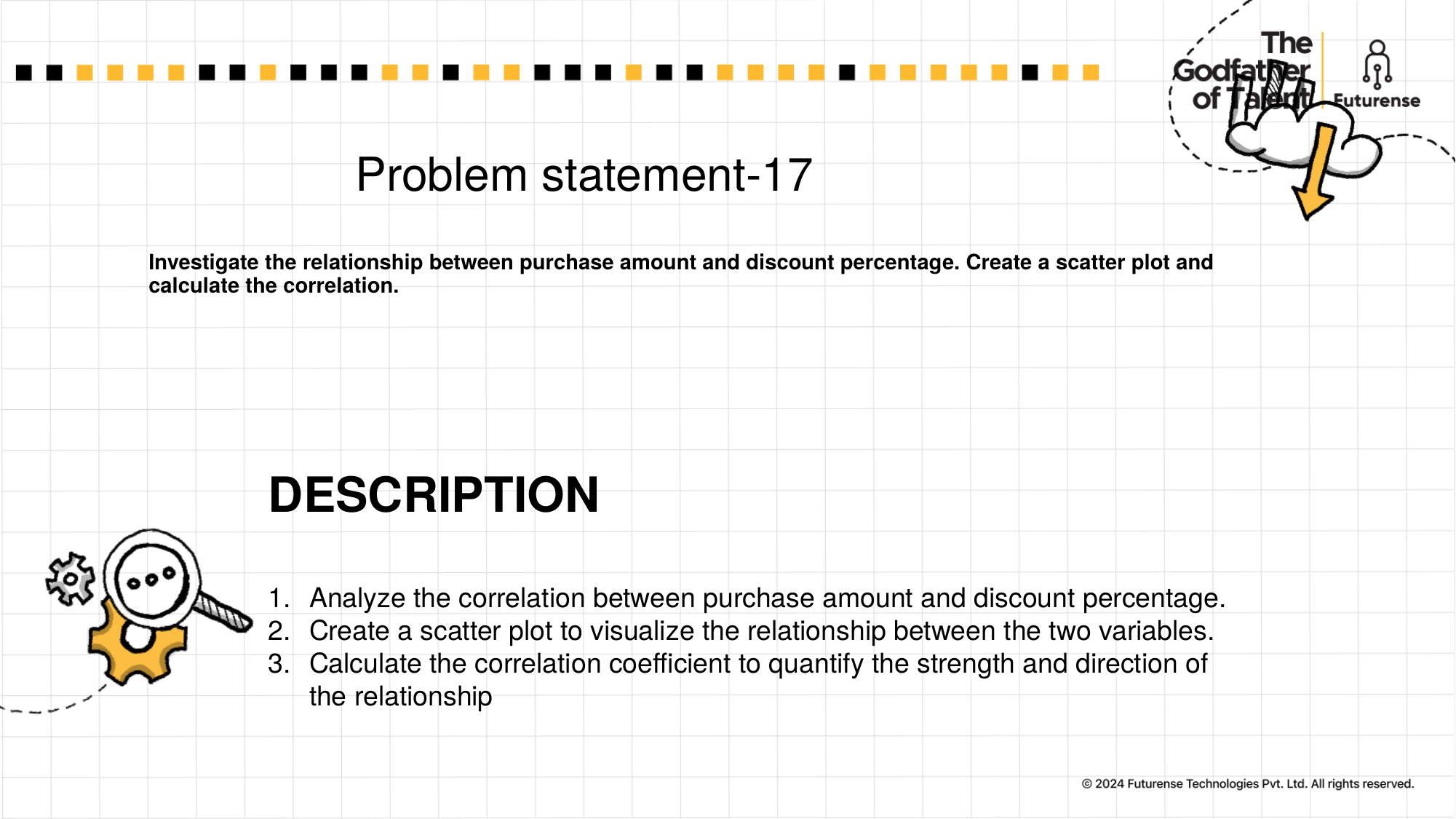

# Problem statement-17 Investigate the relationship between purchase amount and discount percentage. Create a scatter plot and calculate the correlation.
DESCRIPTION

Analyze the correlation between purchase amount and discount percentage.
Create a scatter plot to visualize the relationship between the two variables.
Calculate the correlation coefficient to quantify the strength and direction of the relationship